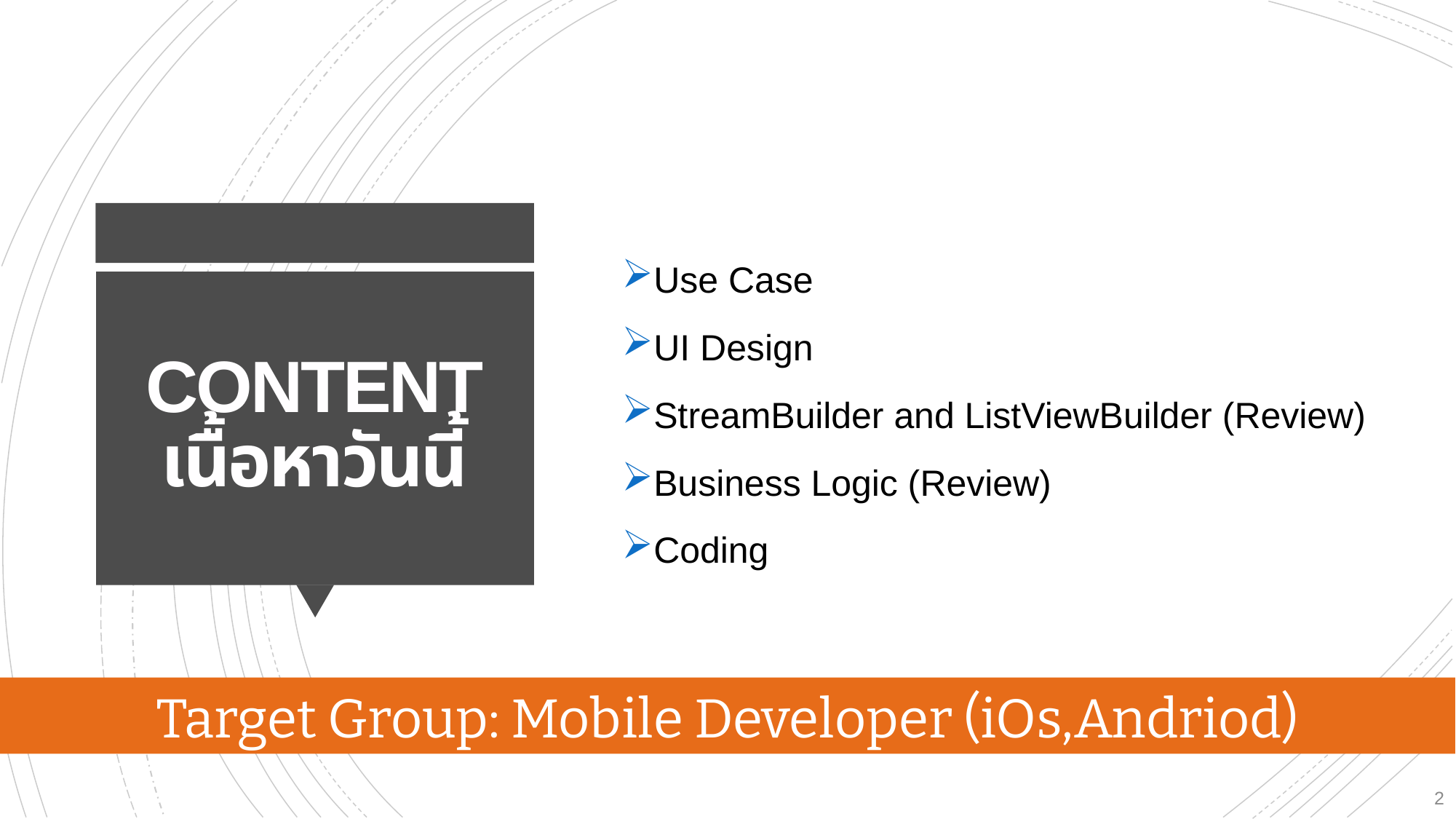

Use Case
UI Design
StreamBuilder and ListViewBuilder (Review)
Business Logic (Review)
Coding
# CONTENT เนื้อหาวันนี้
Target Group: Mobile Developer (iOs,Andriod)
2